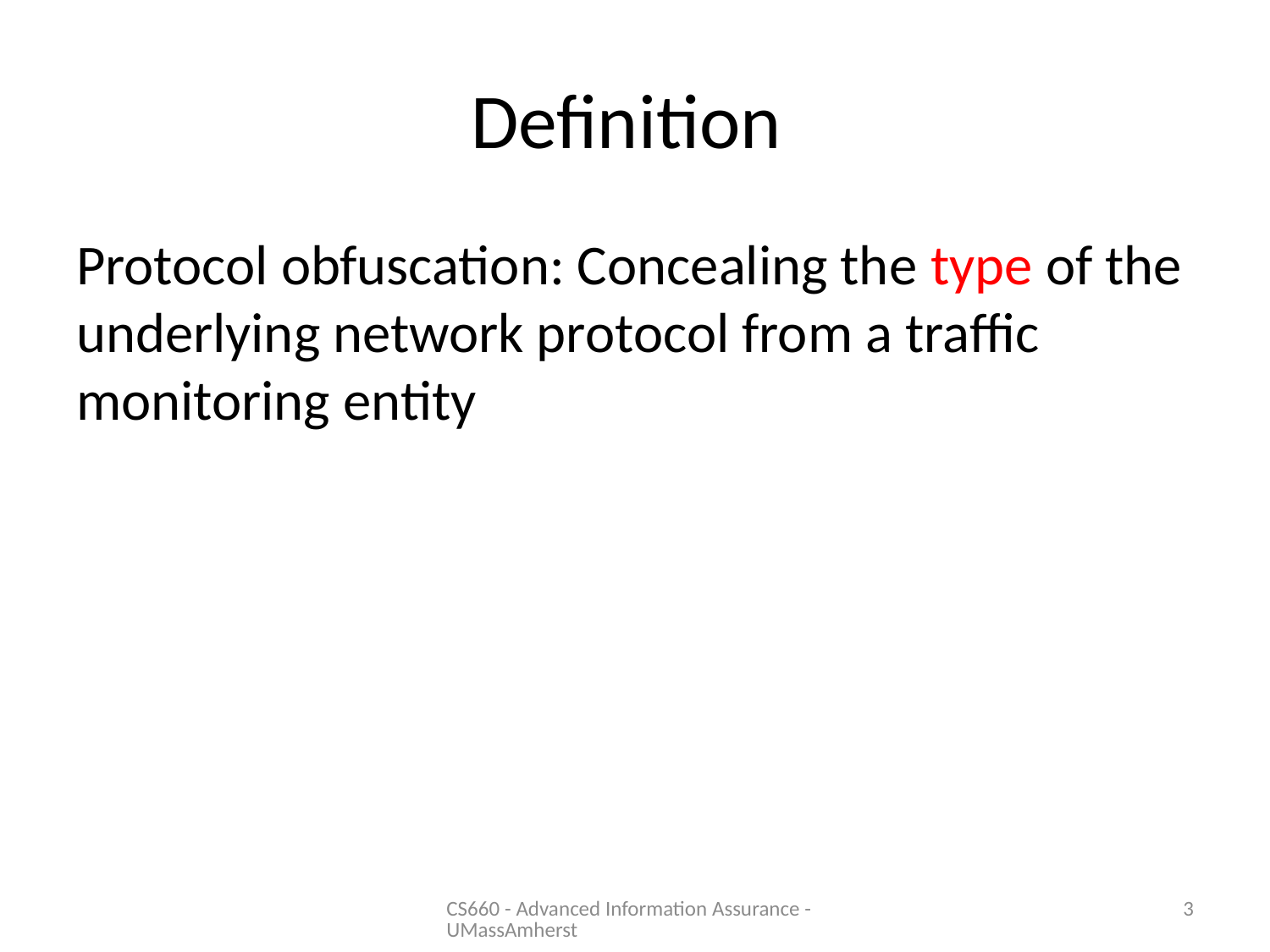

# Definition
Protocol obfuscation: Concealing the type of the underlying network protocol from a traffic monitoring entity
CS660 - Advanced Information Assurance - UMassAmherst
3